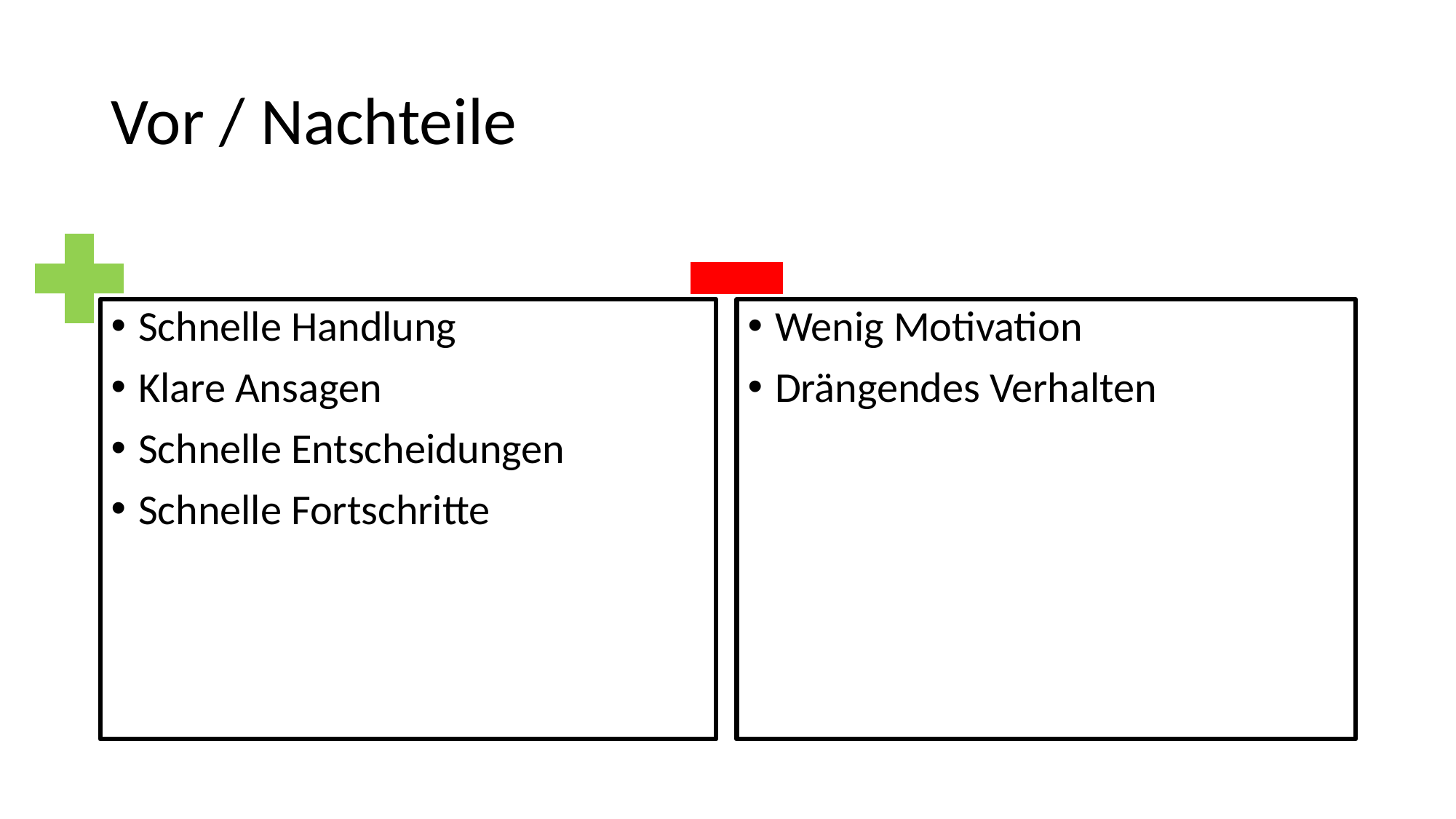

# Vor / Nachteile

Schnelle Handlung
Klare Ansagen
Schnelle Entscheidungen
Schnelle Fortschritte
Wenig Motivation
Drängendes Verhalten